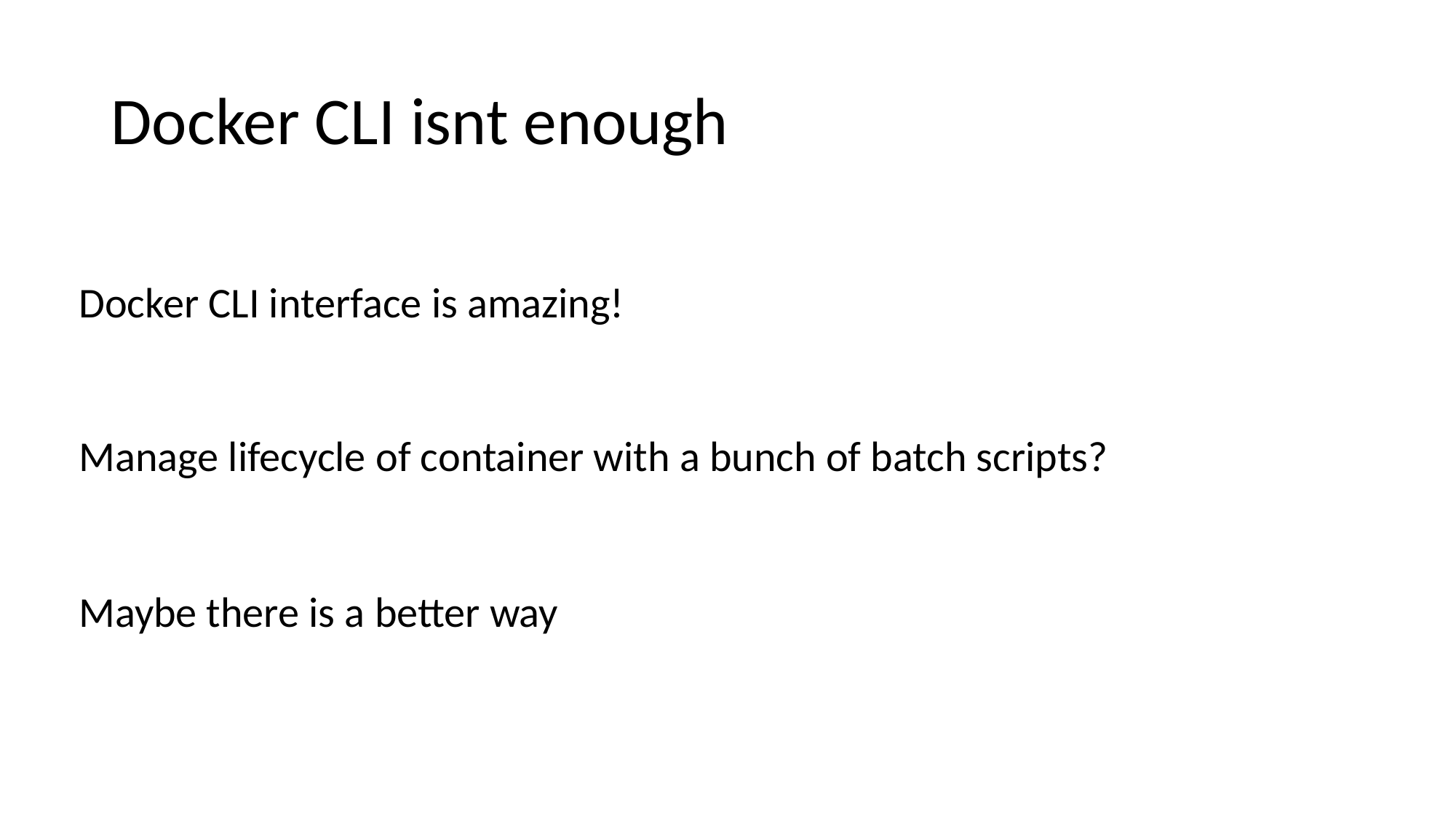

# Docker CLI isnt enough
Docker CLI interface is amazing!
Manage lifecycle of container with a bunch of batch scripts?
Maybe there is a better way